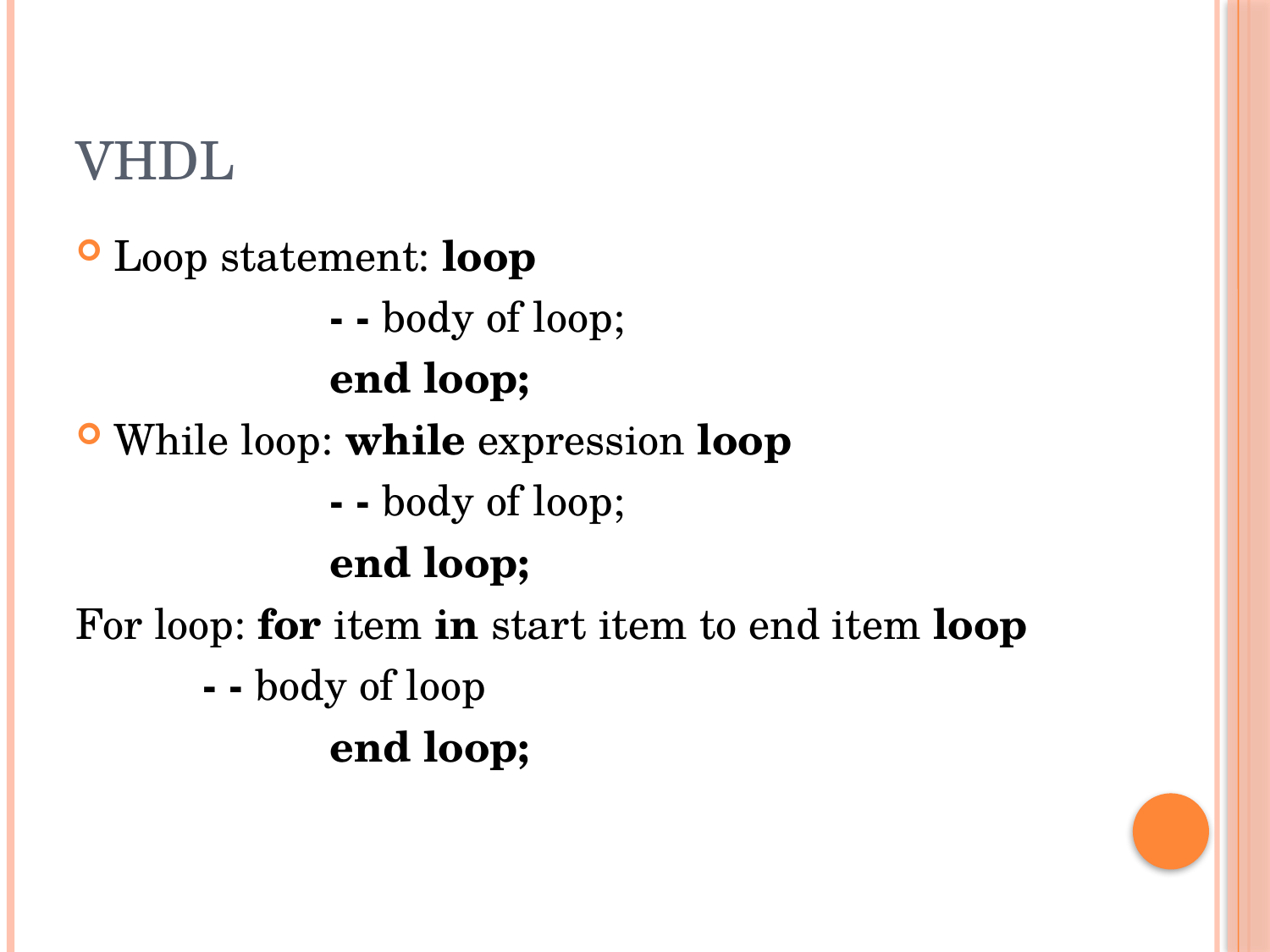

# VHDL
Loop statement: loop
		- - body of loop;
		end loop;
While loop: while expression loop
		- - body of loop;
		end loop;
For loop: for item in start item to end item loop
	- - body of loop
		end loop;